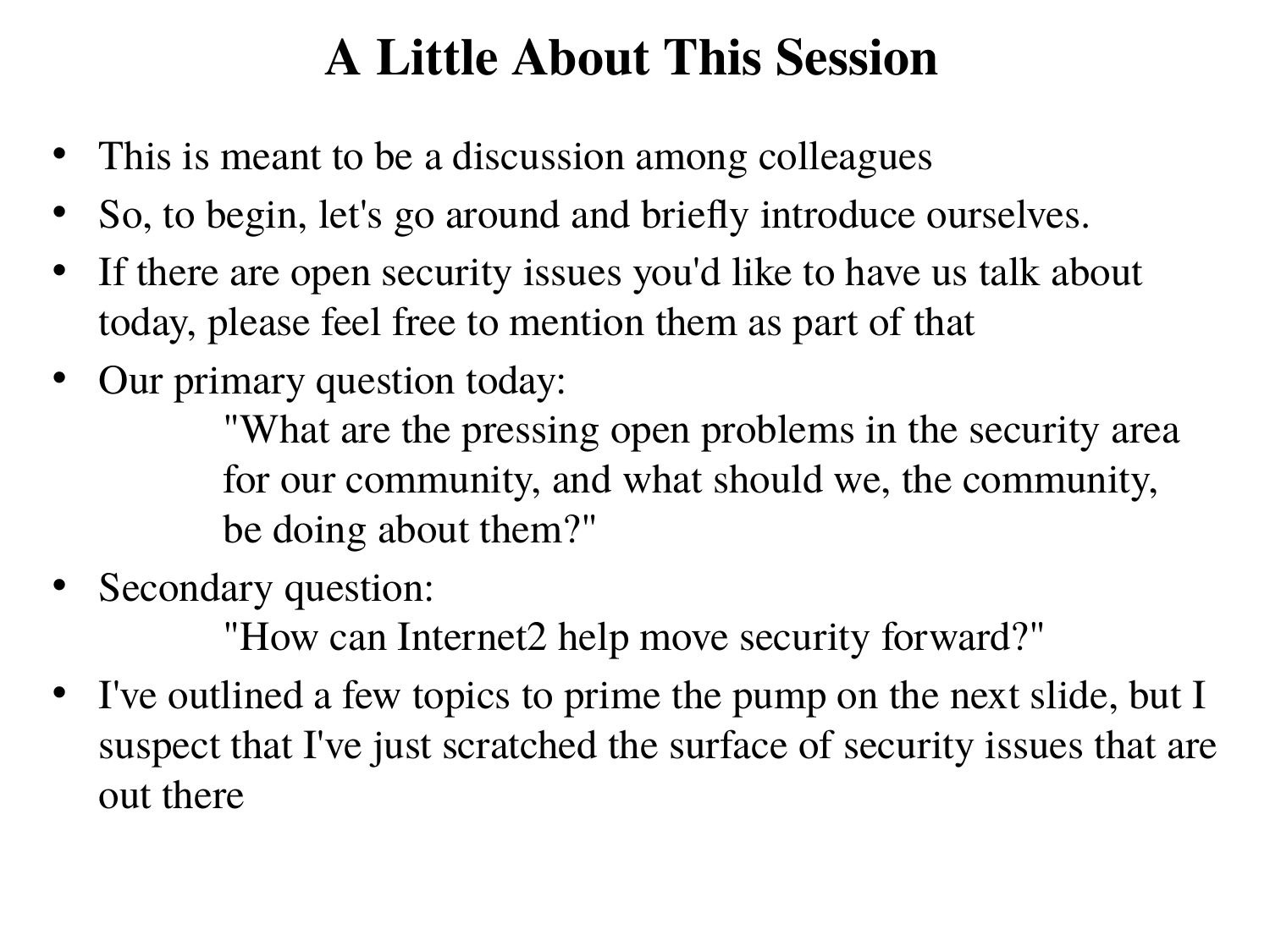

# A Little About This Session
This is meant to be a discussion among colleagues
So, to begin, let's go around and briefly introduce ourselves.
If there are open security issues you'd like to have us talk about today, please feel free to mention them as part of that
Our primary question today:
		"What are the pressing open problems in the security area
		for our community, and what should we, the community,
		be doing about them?"
Secondary question:
		"How can Internet2 help move security forward?"
I've outlined a few topics to prime the pump on the next slide, but I suspect that I've just scratched the surface of security issues that are out there